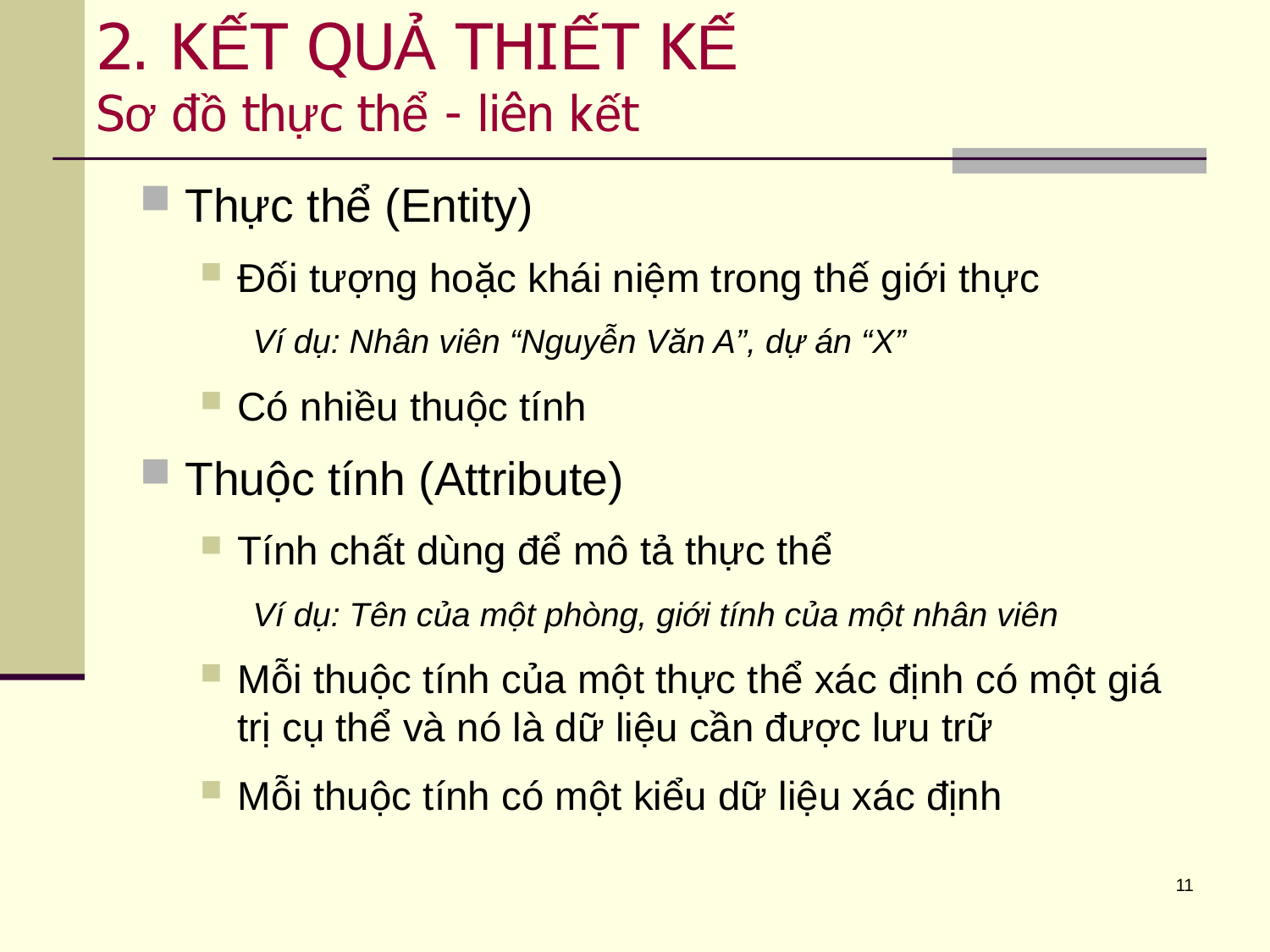

# 2. KẾT QUẢ THIẾT KẾ Sơ đồ thực thể - liên kết
Thực thể (Entity)
Đối tượng hoặc khái niệm trong thế giới thực
Ví dụ: Nhân viên “Nguyễn Văn A”, dự án “X”
Có nhiều thuộc tính
Thuộc tính (Attribute)
Tính chất dùng để mô tả thực thể
Ví dụ: Tên của một phòng, giới tính của một nhân viên
Mỗi thuộc tính của một thực thể xác định có một giá trị cụ thể và nó là dữ liệu cần được lưu trữ
Mỗi thuộc tính có một kiểu dữ liệu xác định

11